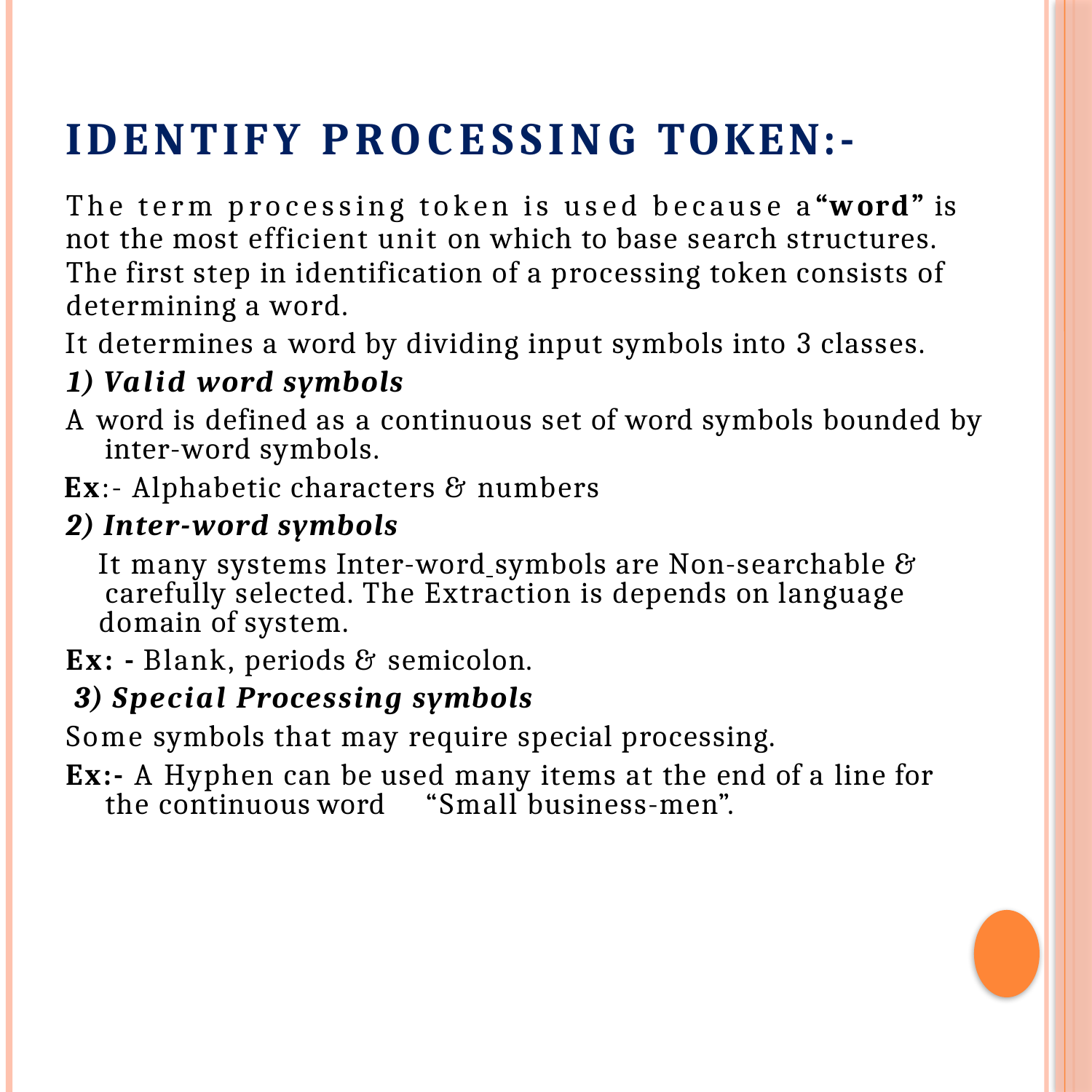

# IDENTIFY PROCESSING TOKEN:-
The term processing token is used because a“word” is not the most efficient unit on which to base search structures.
The first step in identification of a processing token consists of determining a word.
It determines a word by dividing input symbols into 3 classes.
Valid word symbols
A word is defined as a continuous set of word symbols bounded by  inter-word symbols.
Ex:- Alphabetic characters & numbers
Inter-word symbols
It many systems Inter-word symbols are Non-searchable &  carefully selected. The Extraction is depends on language  domain of system.
Ex: - Blank, periods & semicolon.
Special Processing symbols
Some symbols that may require special processing.
Ex:- A Hyphen can be used many items at the end of a line for  the continuous	word	“Small business-men”.